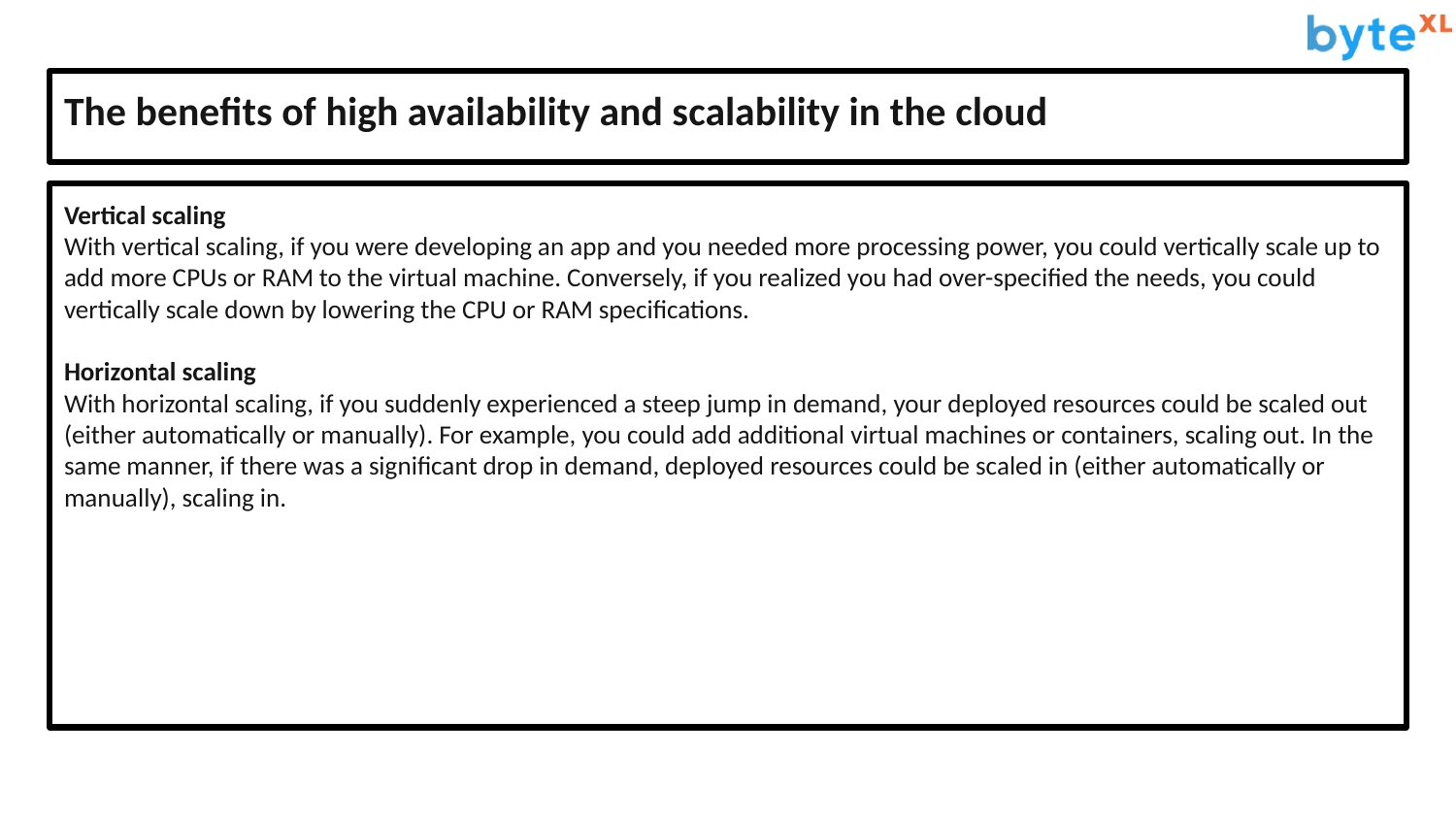

# The benefits of high availability and scalability in the cloud
Vertical scaling
With vertical scaling, if you were developing an app and you needed more processing power, you could vertically scale up to add more CPUs or RAM to the virtual machine. Conversely, if you realized you had over-specified the needs, you could vertically scale down by lowering the CPU or RAM specifications.

Horizontal scaling
With horizontal scaling, if you suddenly experienced a steep jump in demand, your deployed resources could be scaled out (either automatically or manually). For example, you could add additional virtual machines or containers, scaling out. In the same manner, if there was a significant drop in demand, deployed resources could be scaled in (either automatically or manually), scaling in.